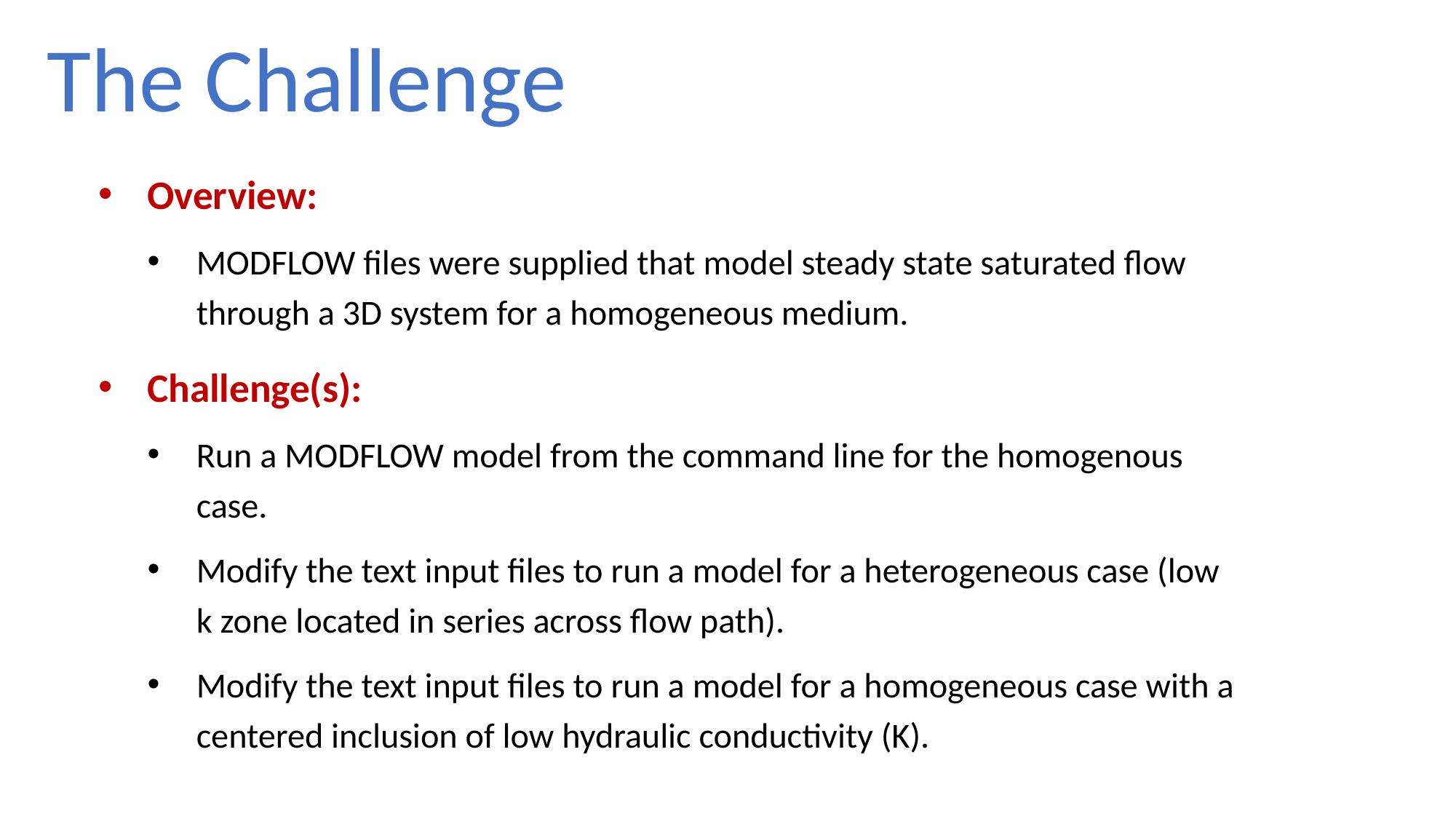

# The Challenge
Overview:
MODFLOW files were supplied that model steady state saturated flow through a 3D system for a homogeneous medium.
Challenge(s):
Run a MODFLOW model from the command line for the homogenous case.
Modify the text input files to run a model for a heterogeneous case (low k zone located in series across flow path).
Modify the text input files to run a model for a homogeneous case with a centered inclusion of low hydraulic conductivity (K).